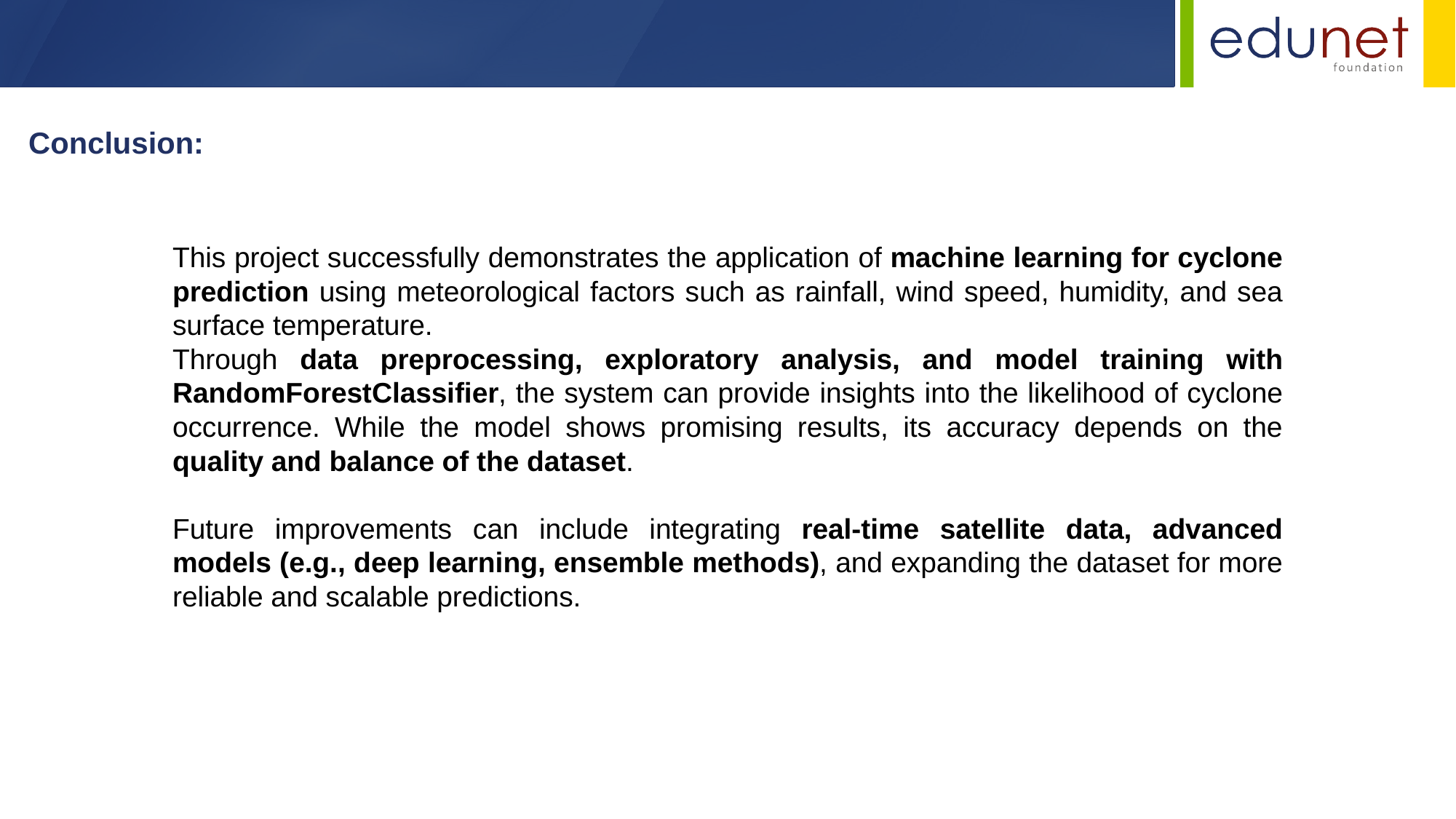

Conclusion:
This project successfully demonstrates the application of machine learning for cyclone prediction using meteorological factors such as rainfall, wind speed, humidity, and sea surface temperature.
Through data preprocessing, exploratory analysis, and model training with RandomForestClassifier, the system can provide insights into the likelihood of cyclone occurrence. While the model shows promising results, its accuracy depends on the quality and balance of the dataset.

Future improvements can include integrating real-time satellite data, advanced models (e.g., deep learning, ensemble methods), and expanding the dataset for more reliable and scalable predictions.